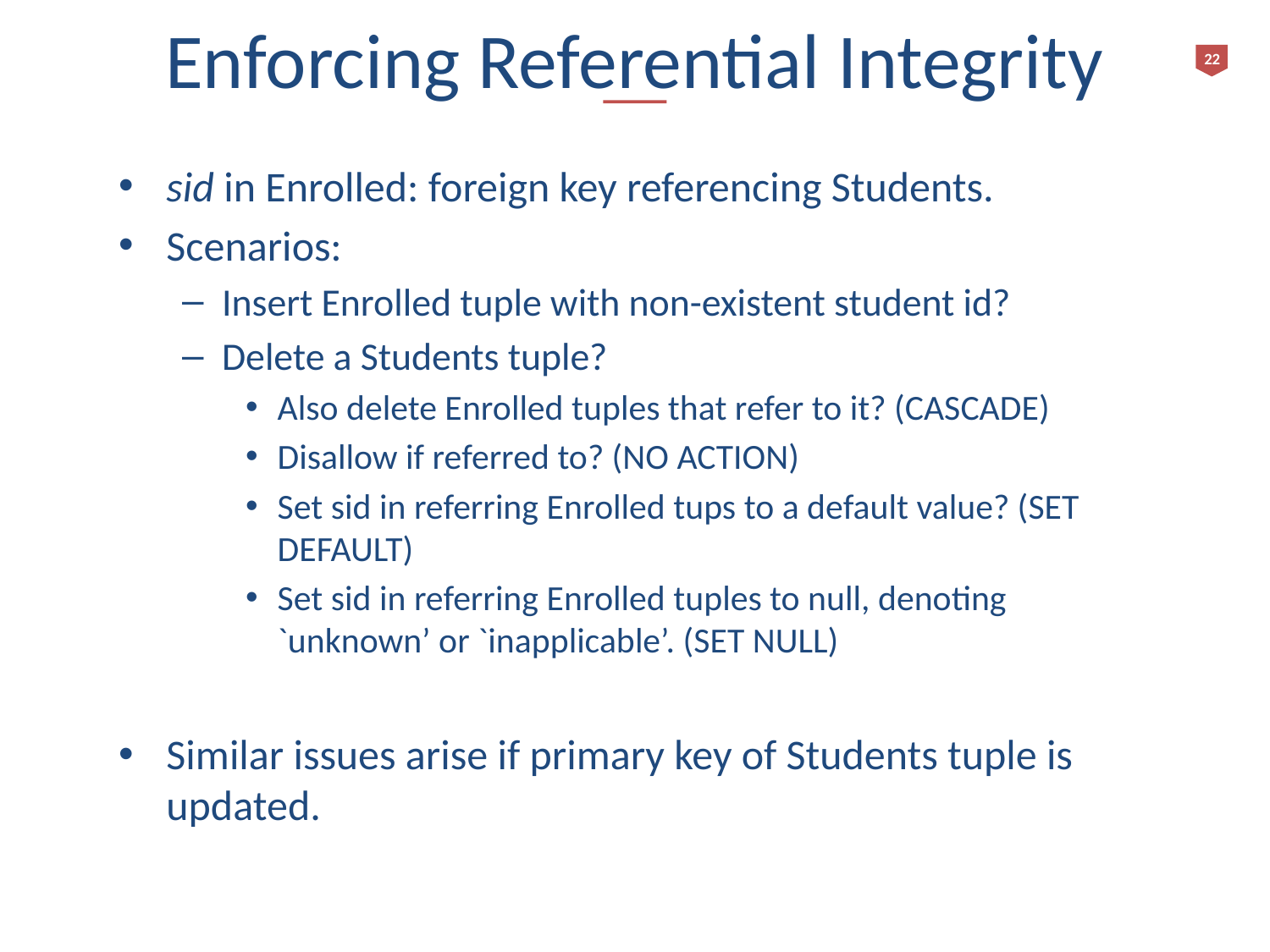

# Enforcing Referential Integrity
22

sid in Enrolled: foreign key referencing Students.
Scenarios:
Insert Enrolled tuple with non-existent student id?
Delete a Students tuple?
Also delete Enrolled tuples that refer to it? (CASCADE)
Disallow if referred to? (NO ACTION)
Set sid in referring Enrolled tups to a default value? (SET DEFAULT)
Set sid in referring Enrolled tuples to null, denoting `unknown’ or `inapplicable’. (SET NULL)

Similar issues arise if primary key of Students tuple is updated.